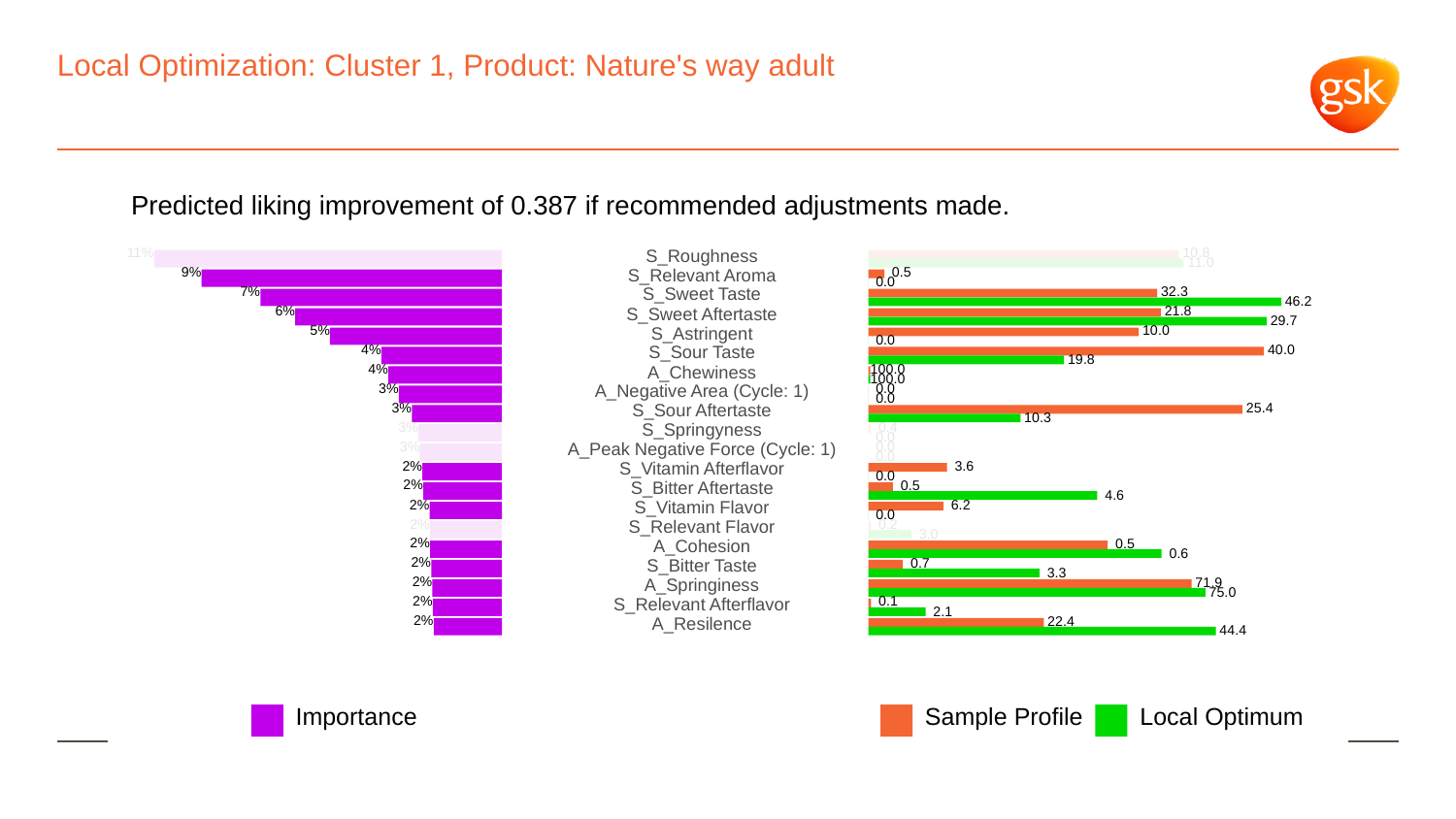

# Local Optimization: Cluster 1, Product: Nature's way adult

Predicted liking improvement of 0.387 if recommended adjustments made.

11%
S_Roughness
 10.8

 11.0

9%
S_Relevant Aroma
  0.5

  0.0

7%
S_Sweet Taste
 32.3

 46.2

6%
S_Sweet Aftertaste
 21.8

 29.7

5%
S_Astringent
 10.0

  0.0

4%
S_Sour Taste
 40.0

 19.8

4%
A_Chewiness
100.0

100.0

3%
A_Negative Area (Cycle: 1)
  0.0

  0.0

3%
S_Sour Aftertaste
 25.4

 10.3

3%
S_Springyness
  0.4

  0.0

3%
A_Peak Negative Force (Cycle: 1)
  0.0

  0.0

2%
S_Vitamin Afterflavor
  3.6

  0.0

2%
S_Bitter Aftertaste
  0.5

  4.6

2%
S_Vitamin Flavor
  6.2

  0.0

2%
S_Relevant Flavor
  0.2

  3.0

2%
A_Cohesion
  0.5

  0.6

2%
S_Bitter Taste
  0.7

  3.3

2%
A_Springiness
 71.9

 75.0

2%
S_Relevant Afterflavor
  0.1

  2.1

2%
A_Resilence
 22.4

 44.4

Local Optimum
Sample Profile
Importance